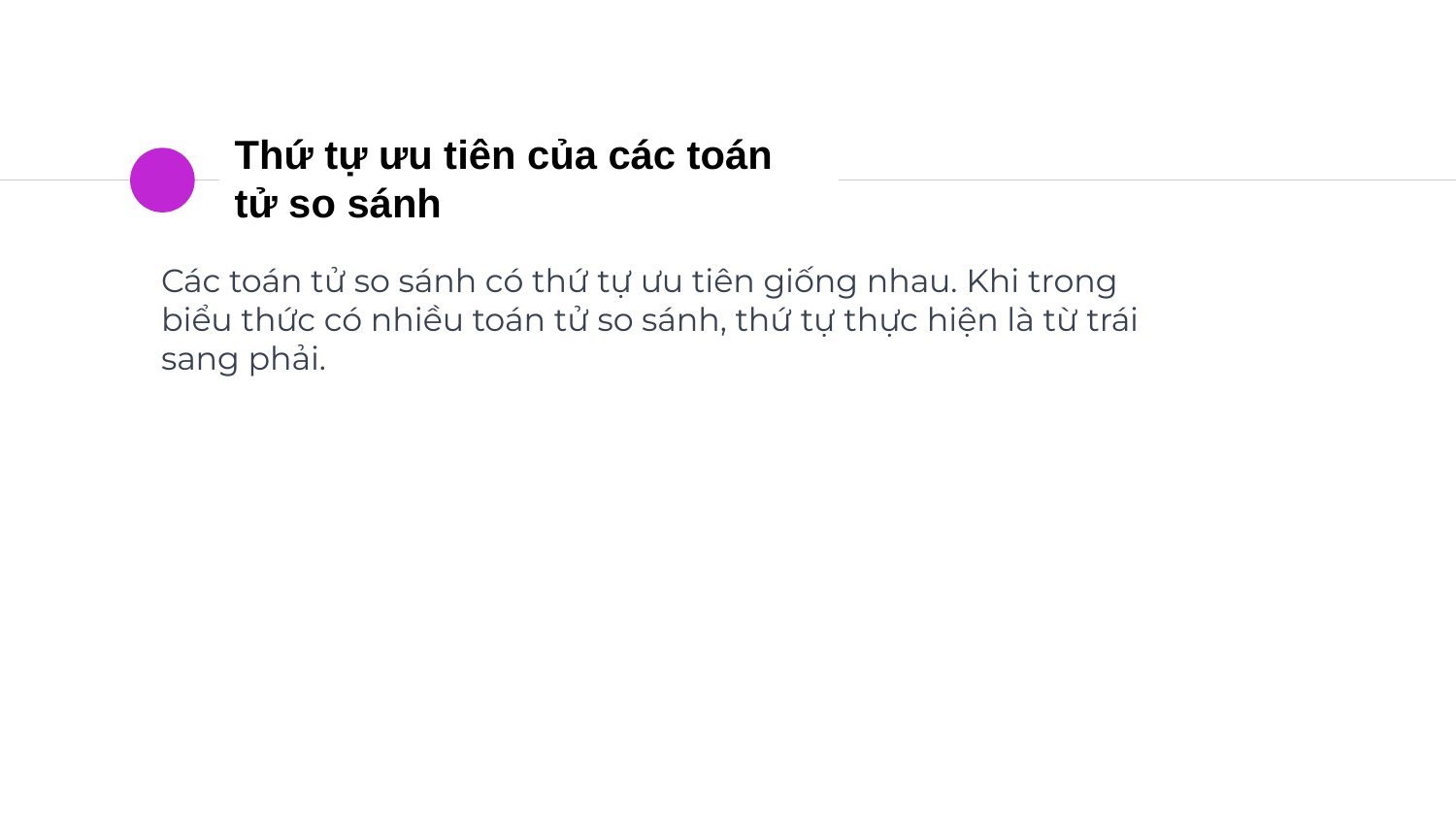

# Thứ tự ưu tiên của các toán tử so sánh
Các toán tử so sánh có thứ tự ưu tiên giống nhau. Khi trong biểu thức có nhiều toán tử so sánh, thứ tự thực hiện là từ trái sang phải.